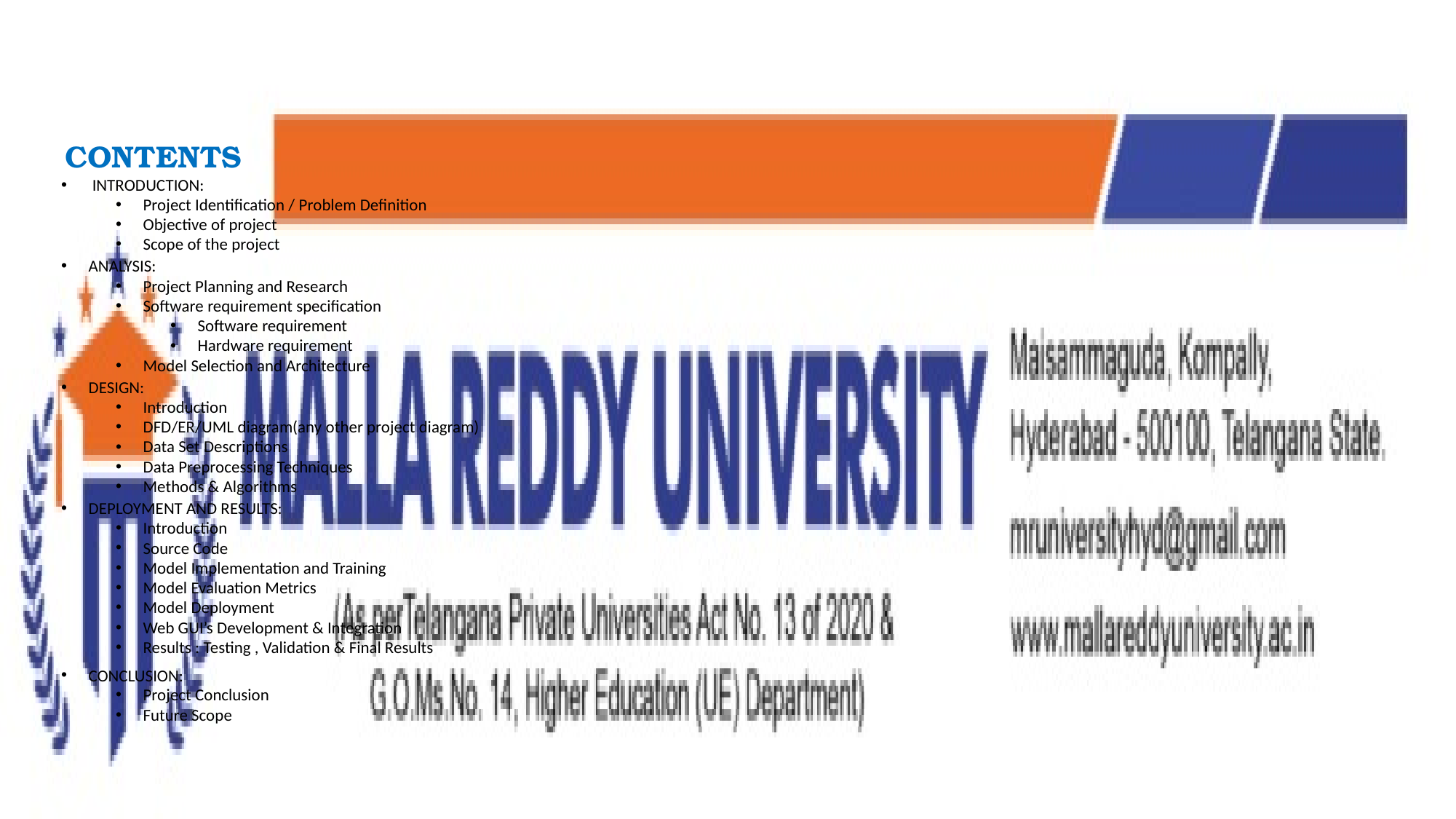

CONTENTS
 INTRODUCTION:
Project Identification / Problem Definition
Objective of project
Scope of the project
ANALYSIS:
Project Planning and Research
Software requirement specification
Software requirement
Hardware requirement
Model Selection and Architecture
DESIGN:
Introduction
DFD/ER/UML diagram(any other project diagram)
Data Set Descriptions
Data Preprocessing Techniques
Methods & Algorithms
DEPLOYMENT AND RESULTS:
Introduction
Source Code
Model Implementation and Training
Model Evaluation Metrics
Model Deployment
Web GUI’s Development & Integration
Results : Testing , Validation & Final Results
CONCLUSION:
Project Conclusion
Future Scope